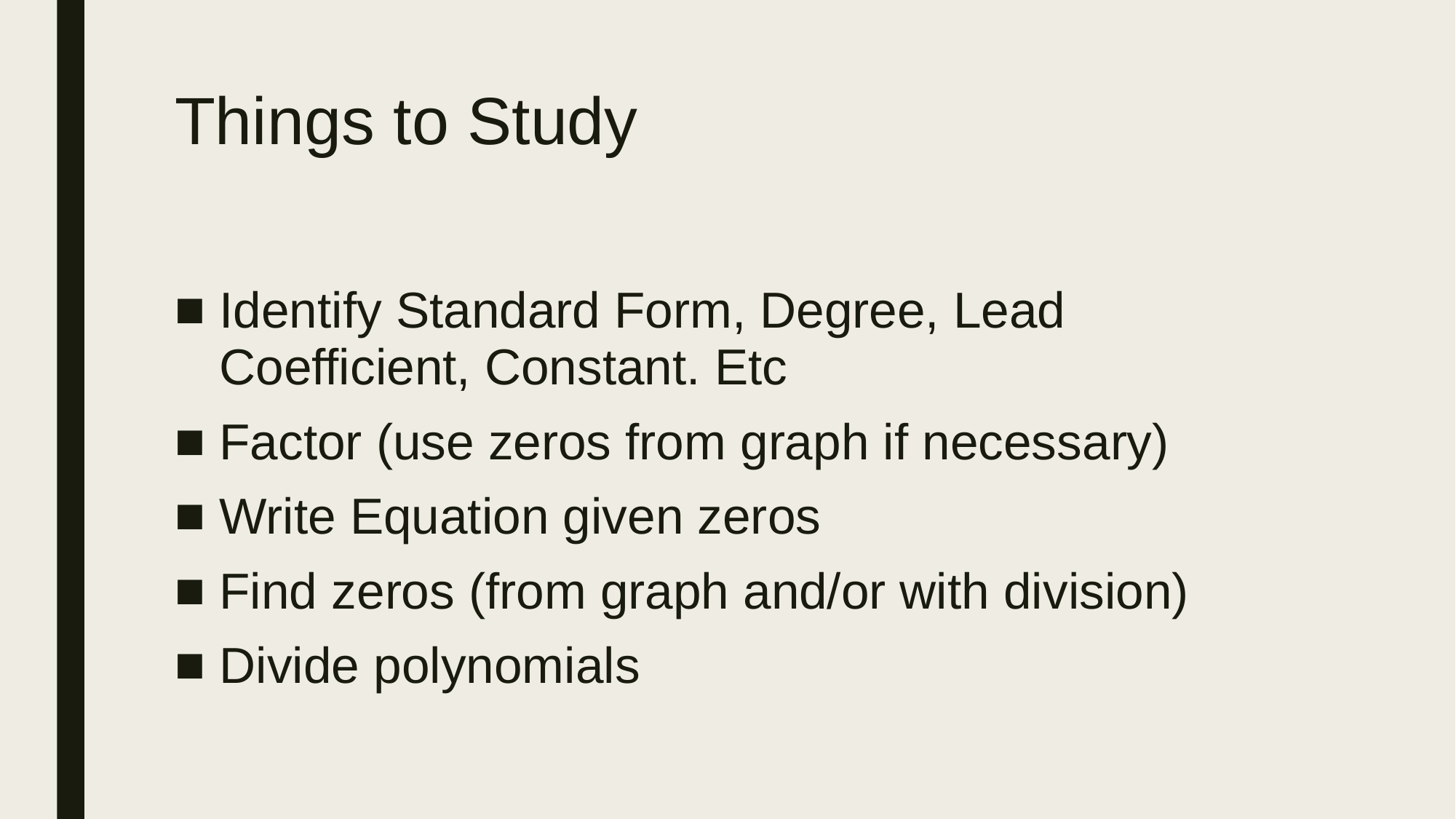

# Things to Study
Identify Standard Form, Degree, Lead Coefficient, Constant. Etc
Factor (use zeros from graph if necessary)
Write Equation given zeros
Find zeros (from graph and/or with division)
Divide polynomials